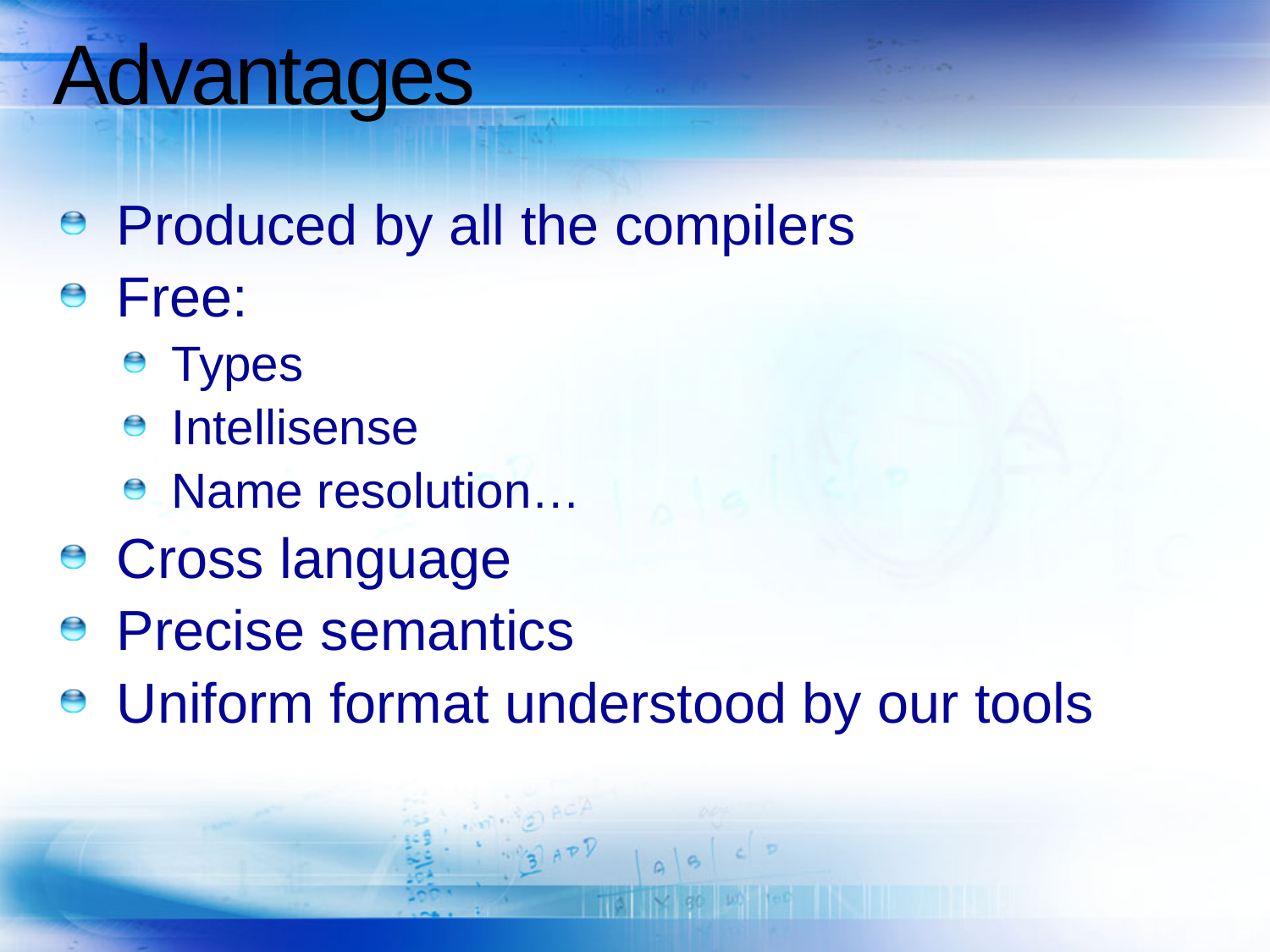

# Advantages
Produced by all the compilers
Free:
Types
Intellisense
Name resolution…
Cross language
Precise semantics
Uniform format understood by our tools